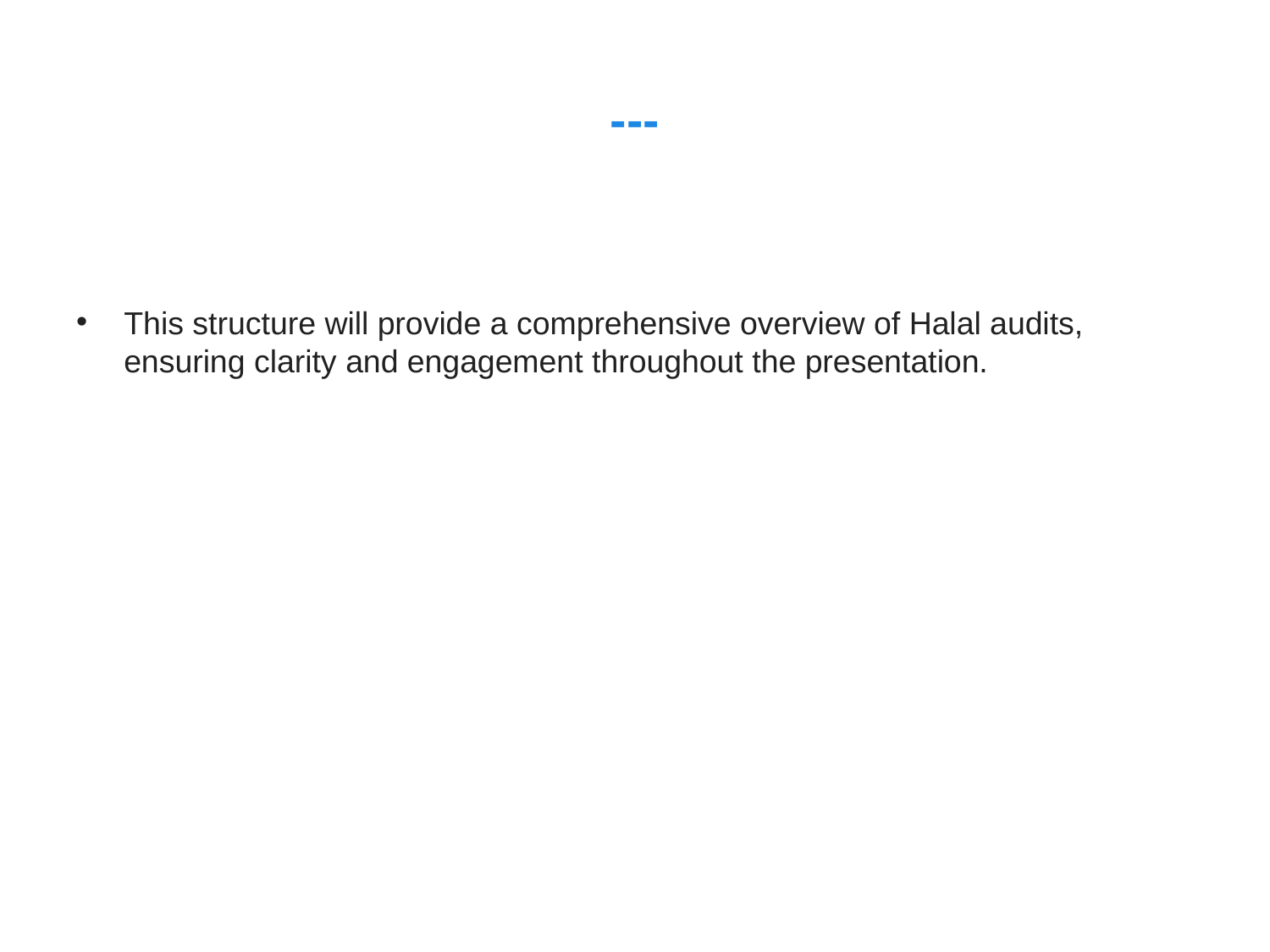

# ---

This structure will provide a comprehensive overview of Halal audits, ensuring clarity and engagement throughout the presentation.